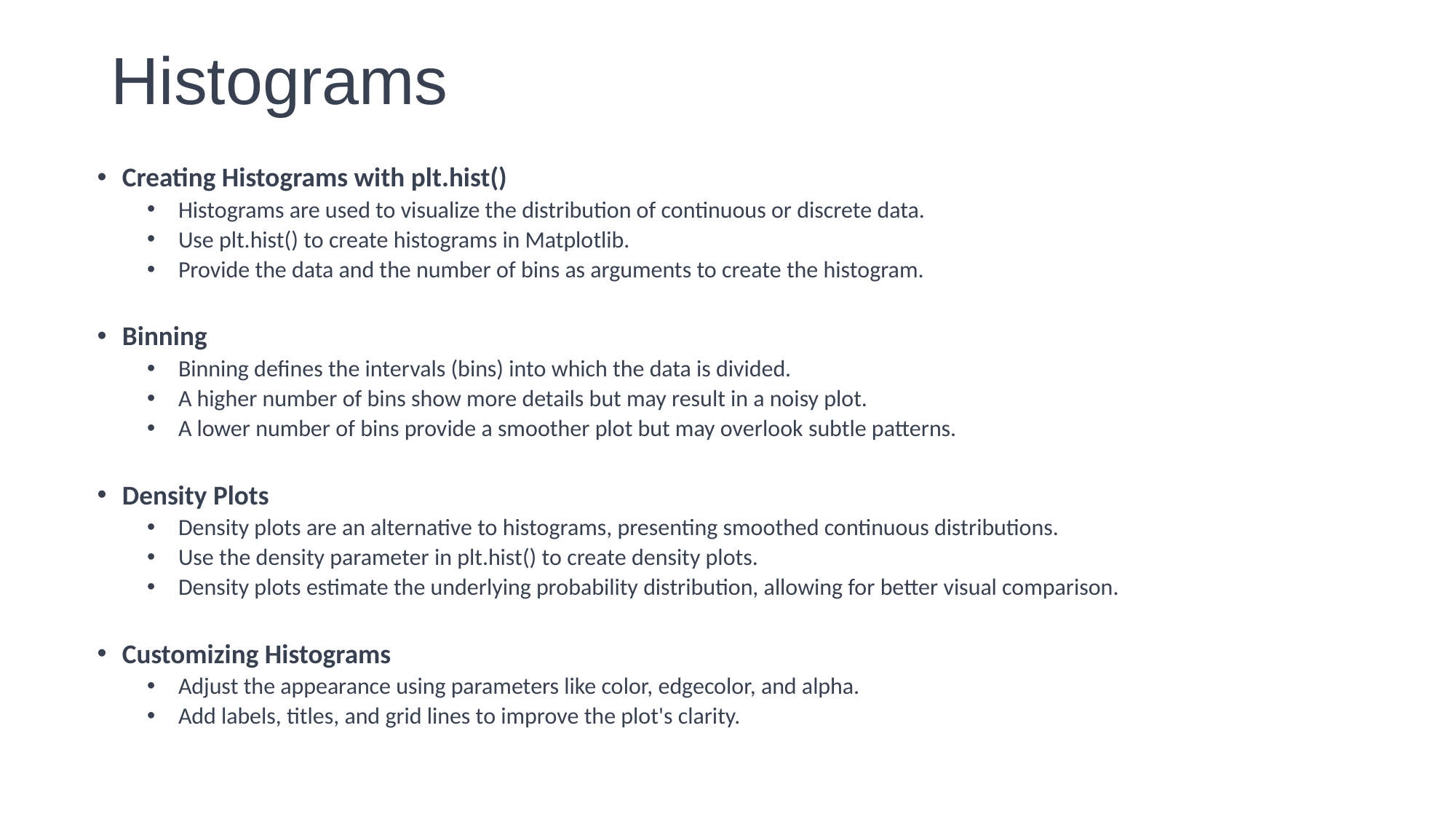

# Histograms
Creating Histograms with plt.hist()
Histograms are used to visualize the distribution of continuous or discrete data.
Use plt.hist() to create histograms in Matplotlib.
Provide the data and the number of bins as arguments to create the histogram.

Binning
Binning defines the intervals (bins) into which the data is divided.
A higher number of bins show more details but may result in a noisy plot.
A lower number of bins provide a smoother plot but may overlook subtle patterns.

Density Plots
Density plots are an alternative to histograms, presenting smoothed continuous distributions.
Use the density parameter in plt.hist() to create density plots.
Density plots estimate the underlying probability distribution, allowing for better visual comparison.

Customizing Histograms
Adjust the appearance using parameters like color, edgecolor, and alpha.
Add labels, titles, and grid lines to improve the plot's clarity.